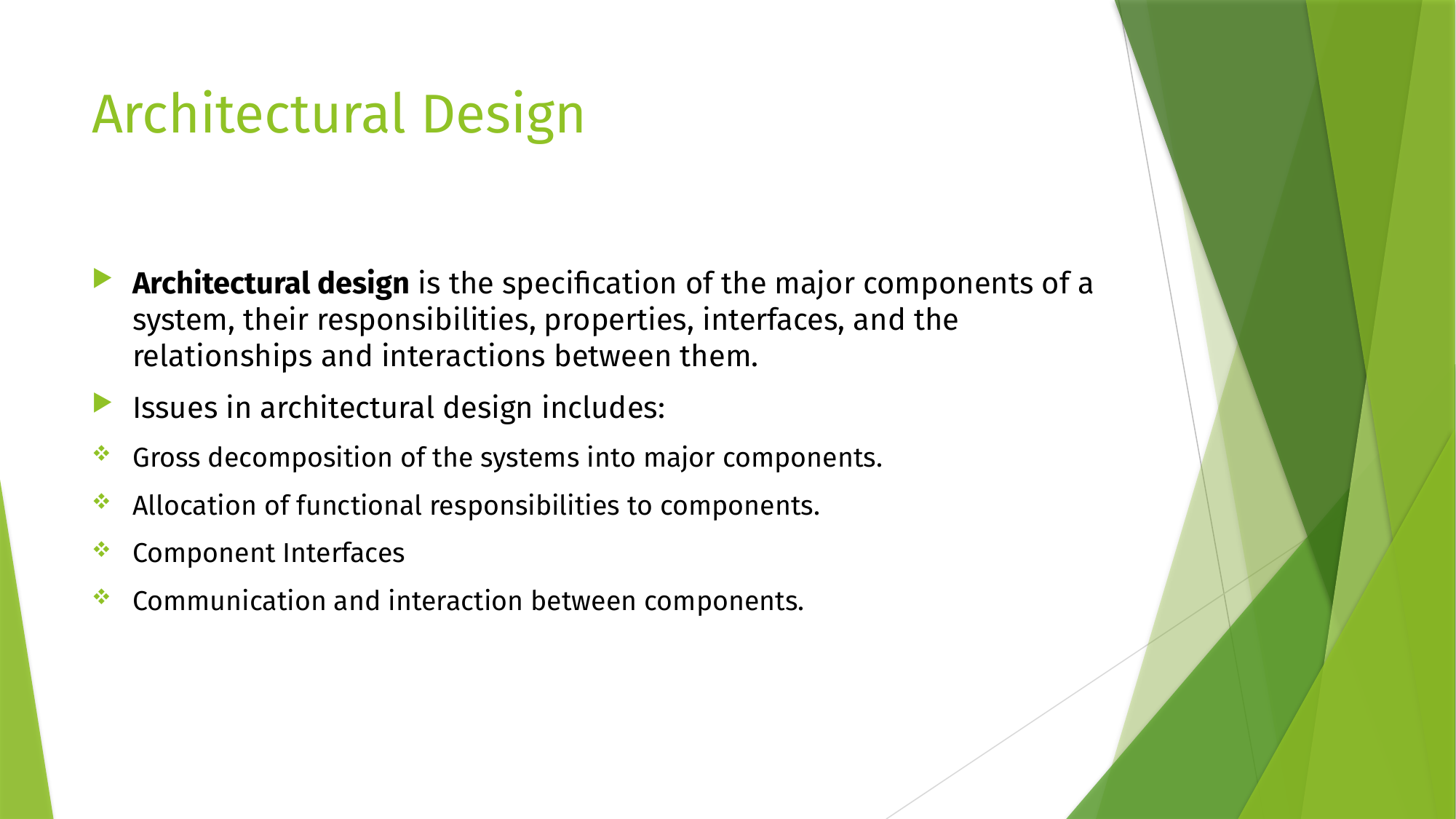

# Architectural Design
Architectural design is the specification of the major components of a system, their responsibilities, properties, interfaces, and the relationships and interactions between them.
Issues in architectural design includes:
Gross decomposition of the systems into major components.
Allocation of functional responsibilities to components.
Component Interfaces
Communication and interaction between components.